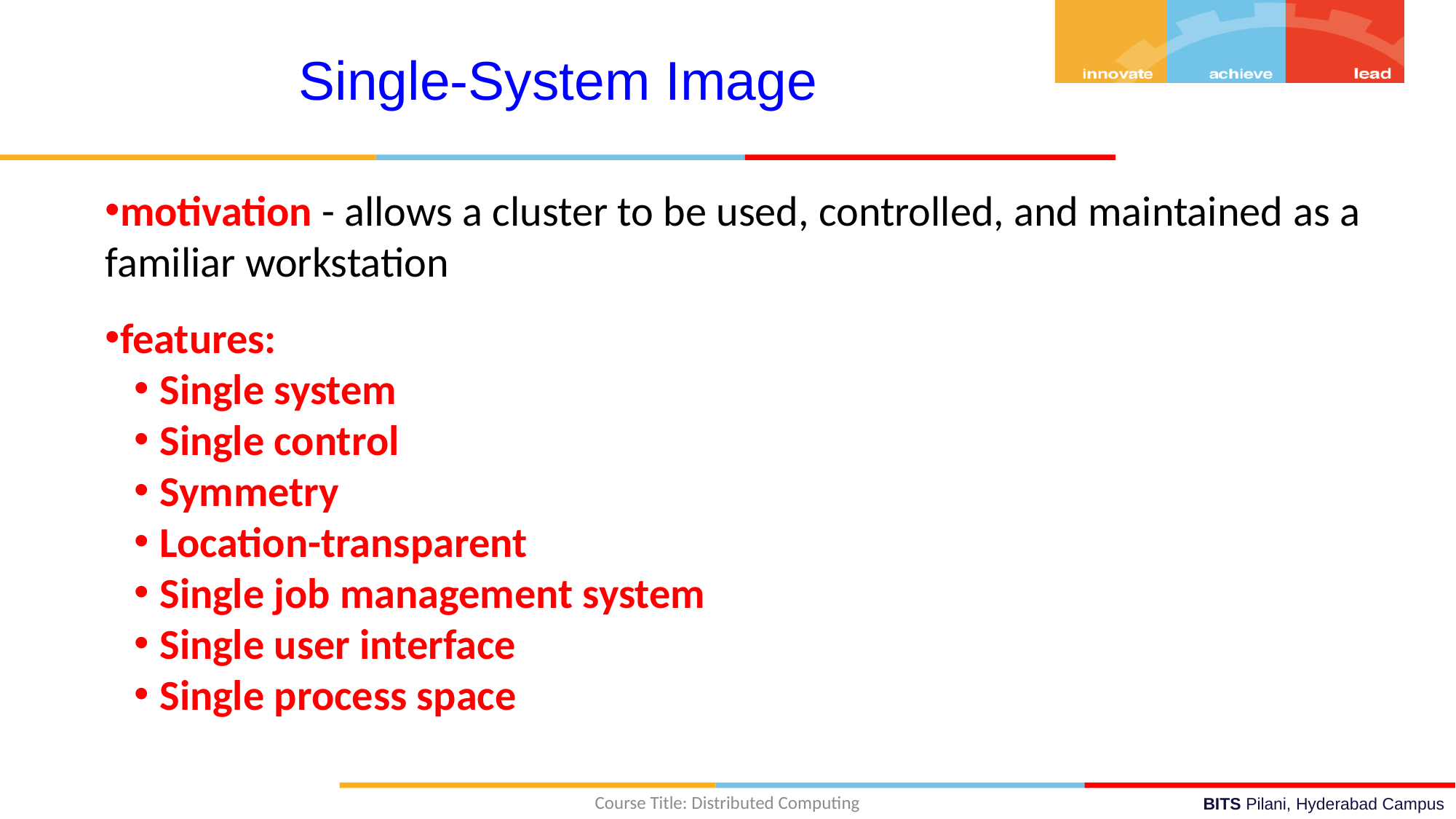

Single-System Image
motivation - allows a cluster to be used, controlled, and maintained as a familiar workstation

features:
Single system
Single control
Symmetry
Location-transparent
Single job management system
Single user interface
Single process space

Course Title: Distributed Computing